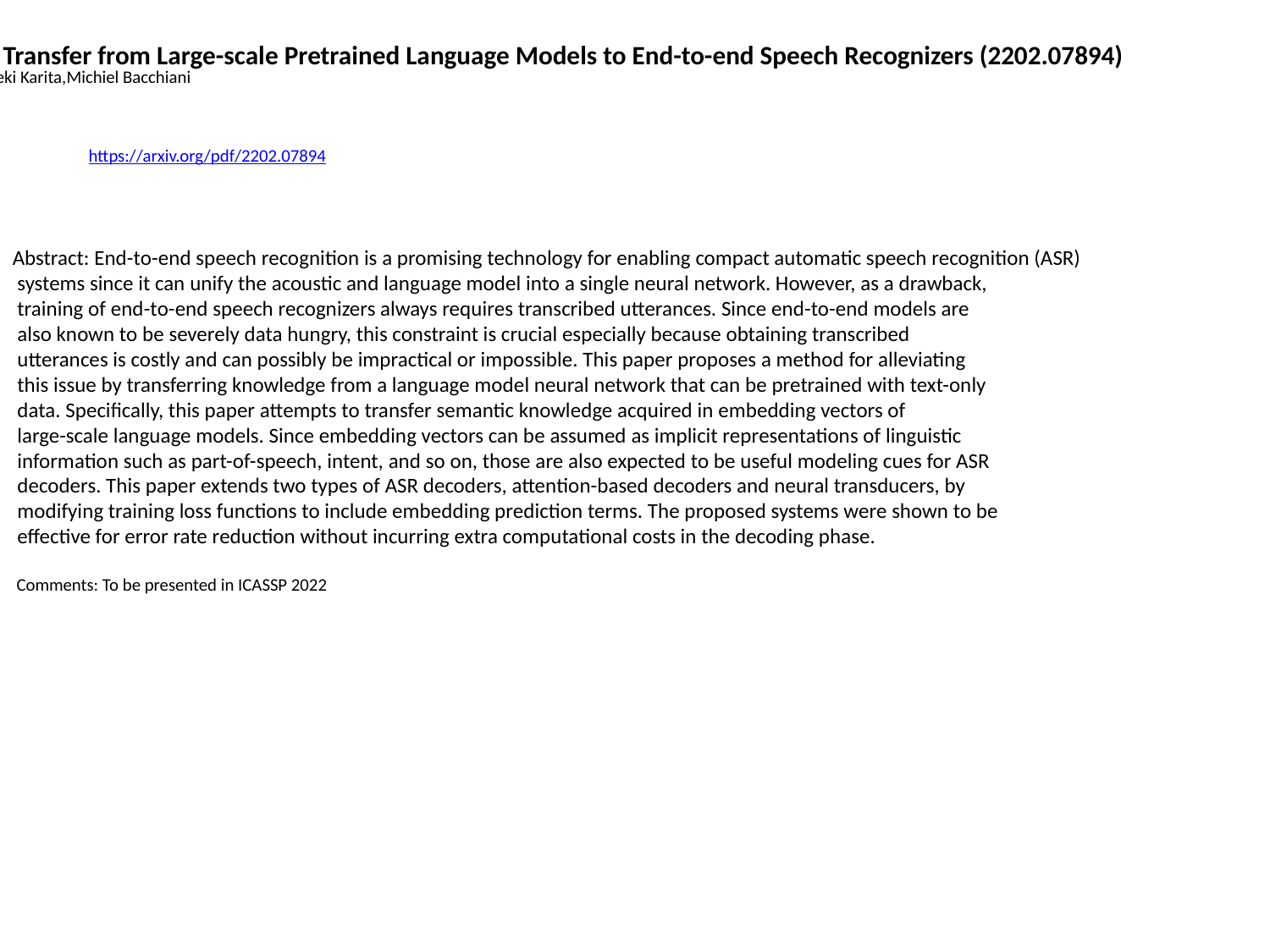

Knowledge Transfer from Large-scale Pretrained Language Models to End-to-end Speech Recognizers (2202.07894)
Yotaro Kubo,Shigeki Karita,Michiel Bacchiani

https://arxiv.org/pdf/2202.07894

Abstract: End-to-end speech recognition is a promising technology for enabling compact automatic speech recognition (ASR)
 systems since it can unify the acoustic and language model into a single neural network. However, as a drawback,
 training of end-to-end speech recognizers always requires transcribed utterances. Since end-to-end models are
 also known to be severely data hungry, this constraint is crucial especially because obtaining transcribed
 utterances is costly and can possibly be impractical or impossible. This paper proposes a method for alleviating
 this issue by transferring knowledge from a language model neural network that can be pretrained with text-only
 data. Specifically, this paper attempts to transfer semantic knowledge acquired in embedding vectors of
 large-scale language models. Since embedding vectors can be assumed as implicit representations of linguistic
 information such as part-of-speech, intent, and so on, those are also expected to be useful modeling cues for ASR
 decoders. This paper extends two types of ASR decoders, attention-based decoders and neural transducers, by
 modifying training loss functions to include embedding prediction terms. The proposed systems were shown to be
 effective for error rate reduction without incurring extra computational costs in the decoding phase.
 Comments: To be presented in ICASSP 2022